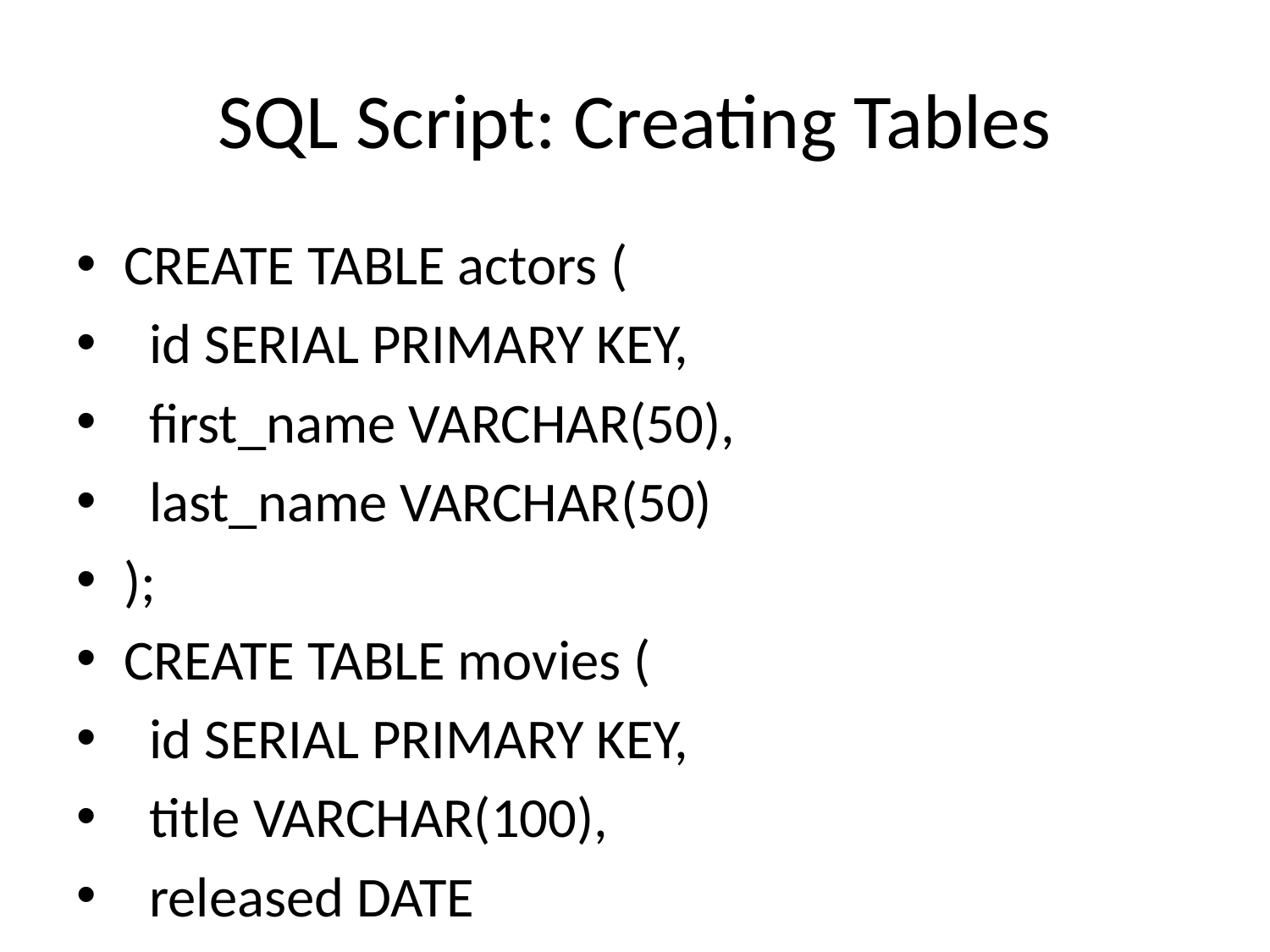

# SQL Script: Creating Tables
CREATE TABLE actors (
  id SERIAL PRIMARY KEY,
  first_name VARCHAR(50),
  last_name VARCHAR(50)
);
CREATE TABLE movies (
  id SERIAL PRIMARY KEY,
  title VARCHAR(100),
  released DATE
);